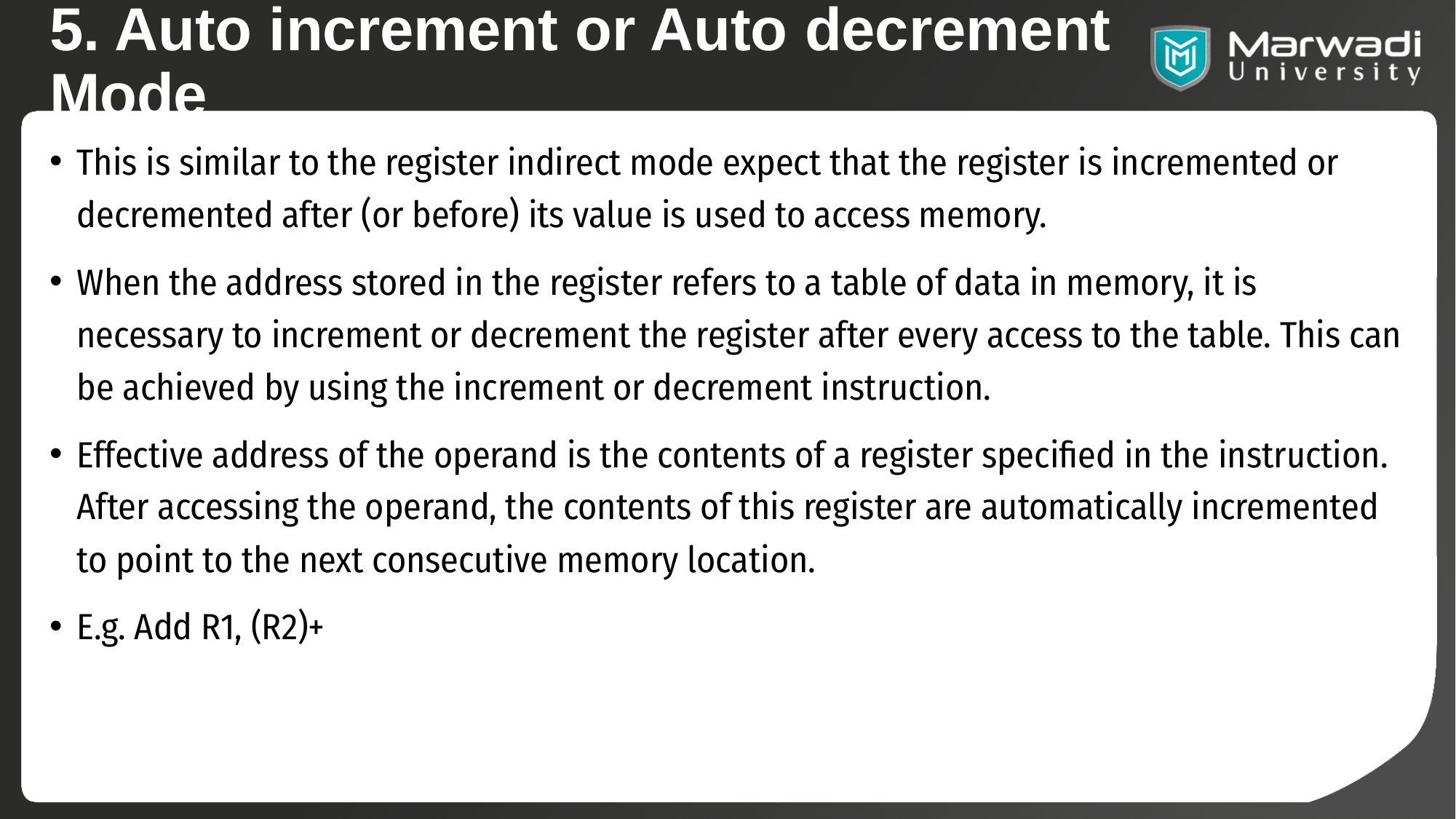

# 5. Auto increment or Auto decrement Mode
This is similar to the register indirect mode expect that the register is incremented or decremented after (or before) its value is used to access memory.
When the address stored in the register refers to a table of data in memory, it is necessary to increment or decrement the register after every access to the table. This can be achieved by using the increment or decrement instruction.
Effective address of the operand is the contents of a register specified in the instruction. After accessing the operand, the contents of this register are automatically incremented to point to the next consecutive memory location.
E.g. Add R1, (R2)+